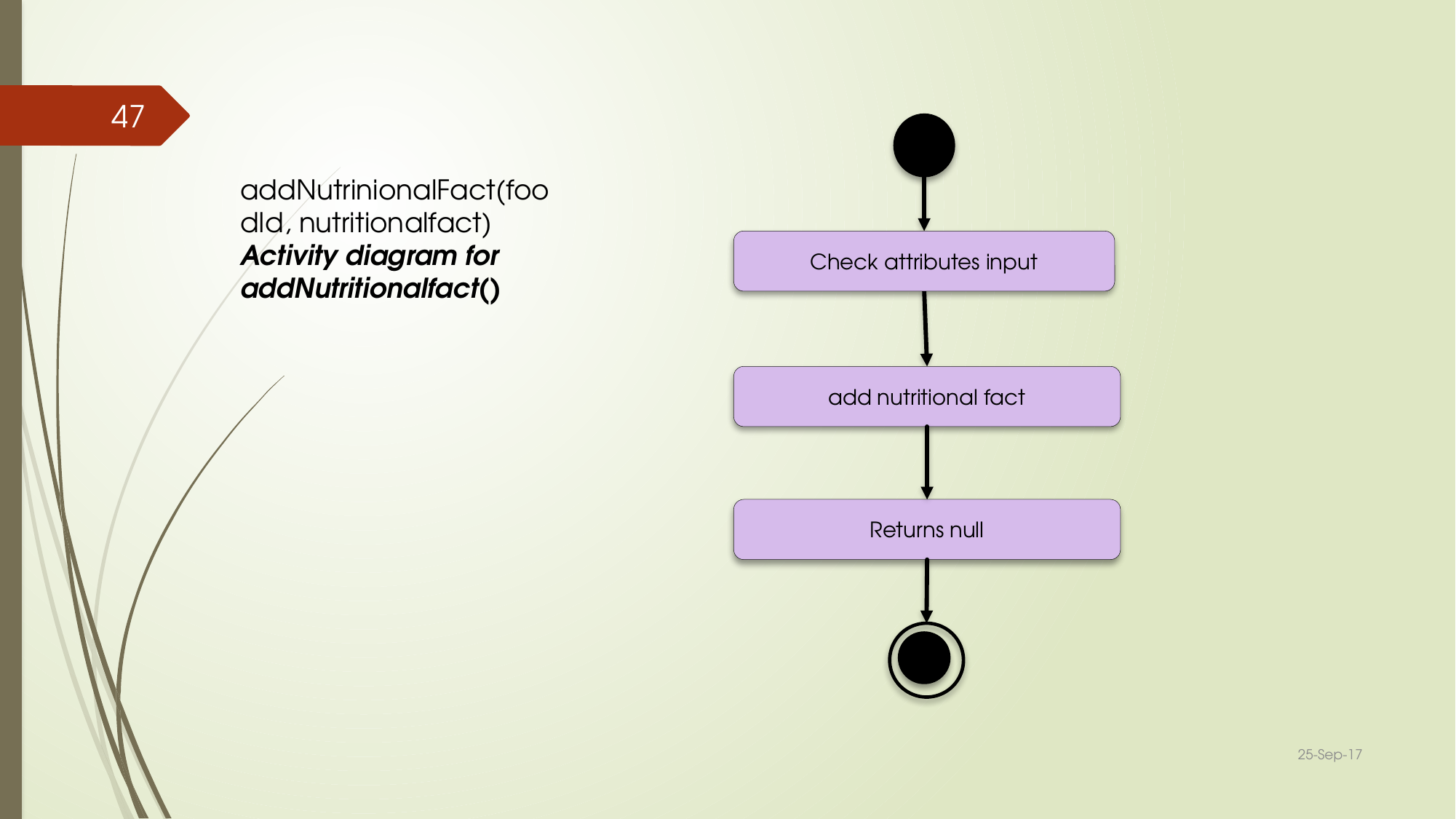

47

addNutrinionalFact(foodId, nutritionalfact)
Activity diagram for addNutritionalfact()
Check attributes input
add nutritional fact
Returns null

25-Sep-17